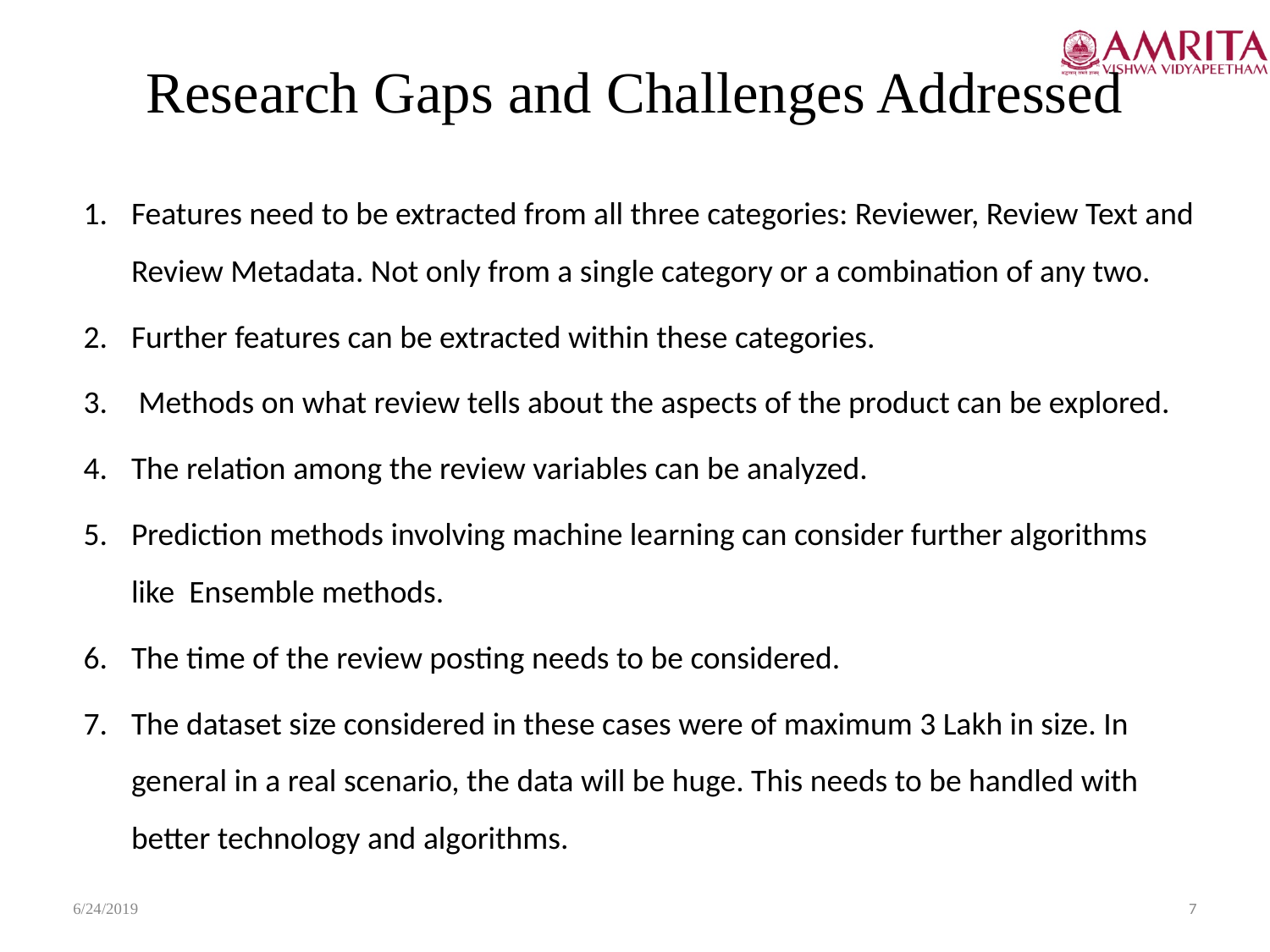

# Research Gaps and Challenges Addressed
Features need to be extracted from all three categories: Reviewer, Review Text and Review Metadata. Not only from a single category or a combination of any two.
Further features can be extracted within these categories.
 Methods on what review tells about the aspects of the product can be explored.
The relation among the review variables can be analyzed.
Prediction methods involving machine learning can consider further algorithms like  Ensemble methods.
The time of the review posting needs to be considered.
The dataset size considered in these cases were of maximum 3 Lakh in size. In general in a real scenario, the data will be huge. This needs to be handled with better technology and algorithms.

6/24/2019
7